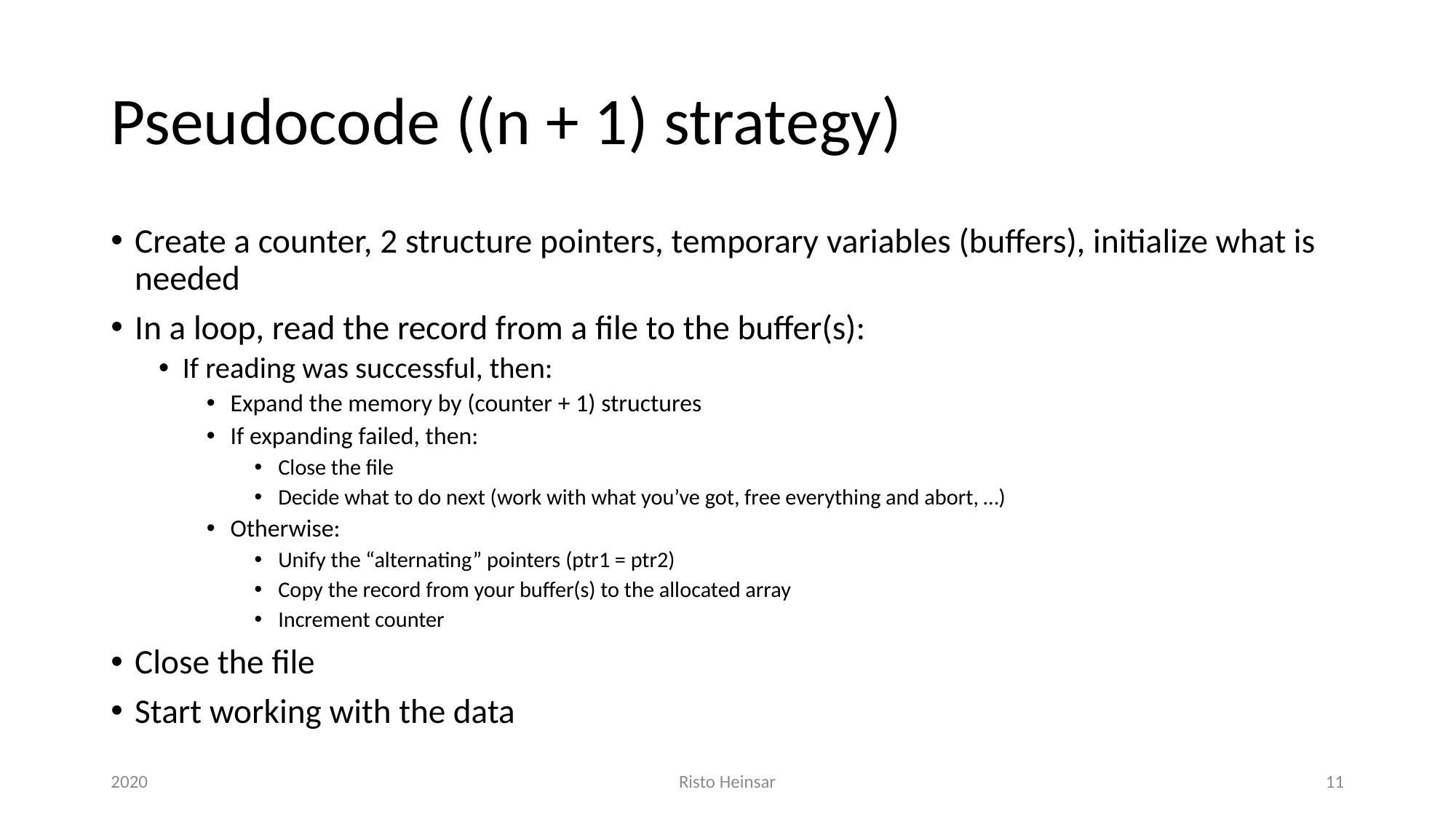

# Pseudocode ((n + 1) strategy)
Create a counter, 2 structure pointers, temporary variables (buffers), initialize what is needed
In a loop, read the record from a file to the buffer(s):
If reading was successful, then:
Expand the memory by (counter + 1) structures
If expanding failed, then:
Close the file
Decide what to do next (work with what you’ve got, free everything and abort, …)
Otherwise:
Unify the “alternating” pointers (ptr1 = ptr2)
Copy the record from your buffer(s) to the allocated array
Increment counter
Close the file
Start working with the data

2020
Risto Heinsar
11